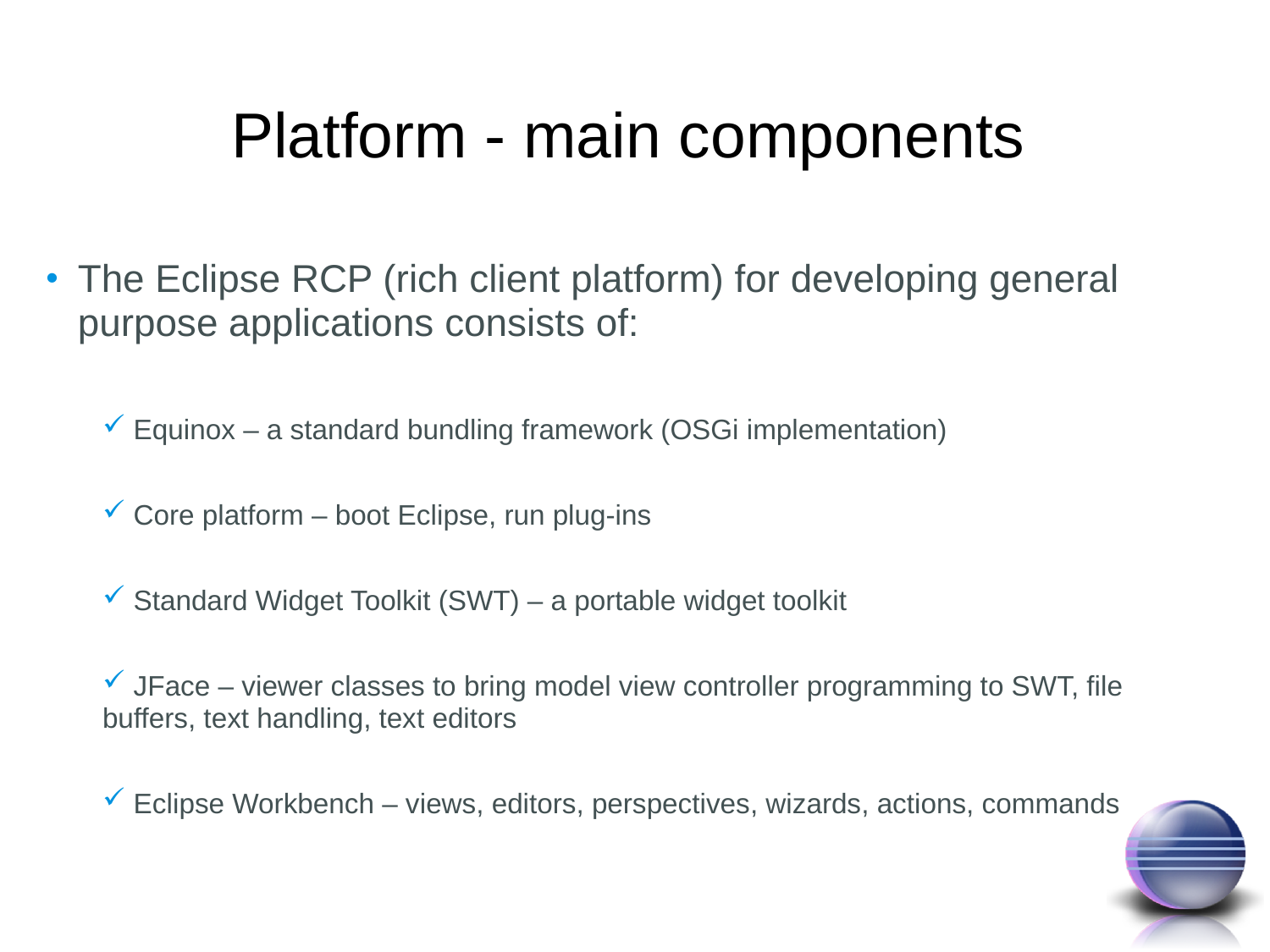

# Platform - main components

The Eclipse RCP (rich client platform) for developing general purpose applications consists of:

 Equinox – a standard bundling framework (OSGi implementation)

 Core platform – boot Eclipse, run plug-ins

 Standard Widget Toolkit (SWT) – a portable widget toolkit

 JFace – viewer classes to bring model view controller programming to SWT, file buffers, text handling, text editors

 Eclipse Workbench – views, editors, perspectives, wizards, actions, commands